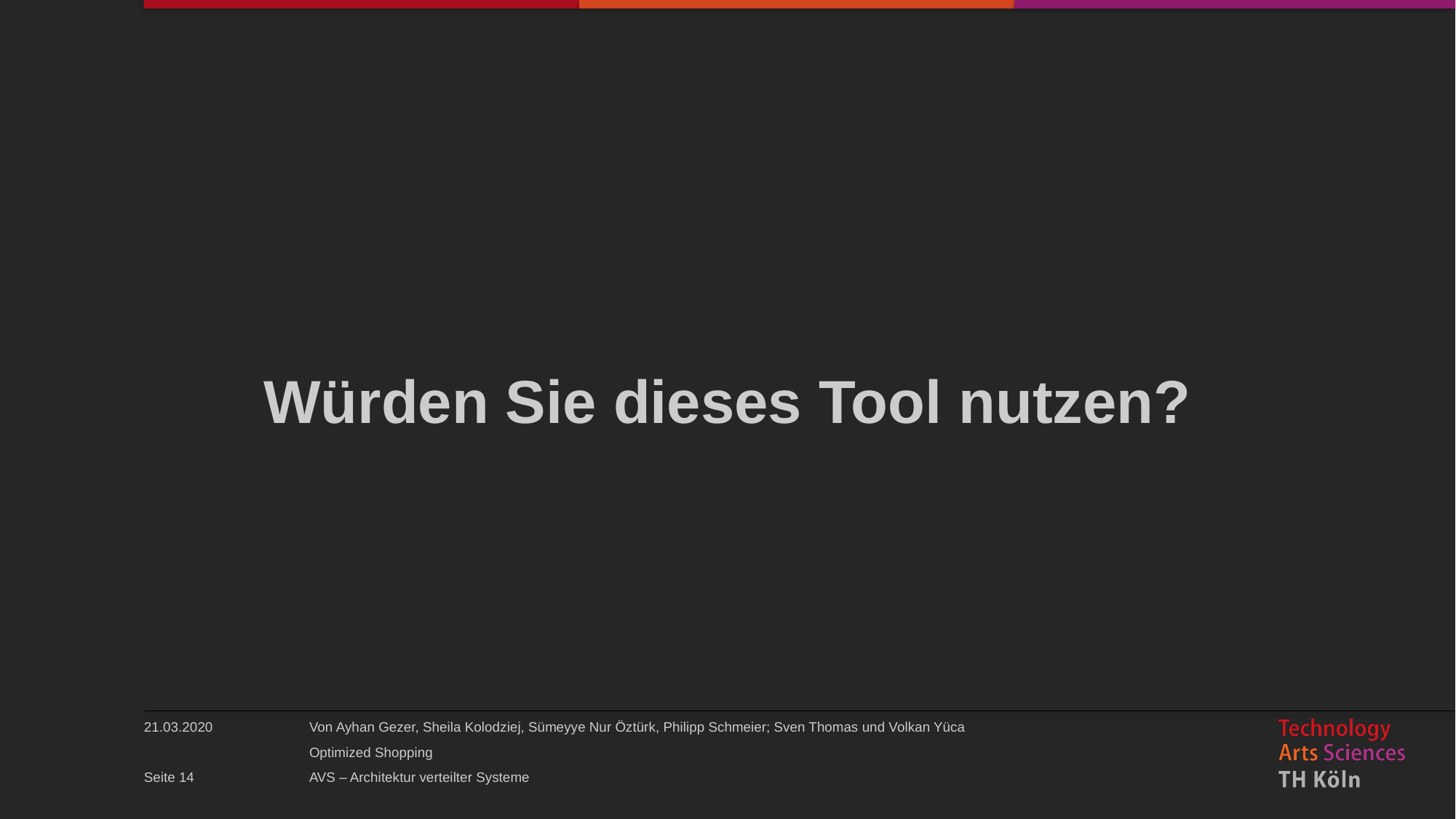

# Würden Sie dieses Tool nutzen?
21.03.2020
Seite 14